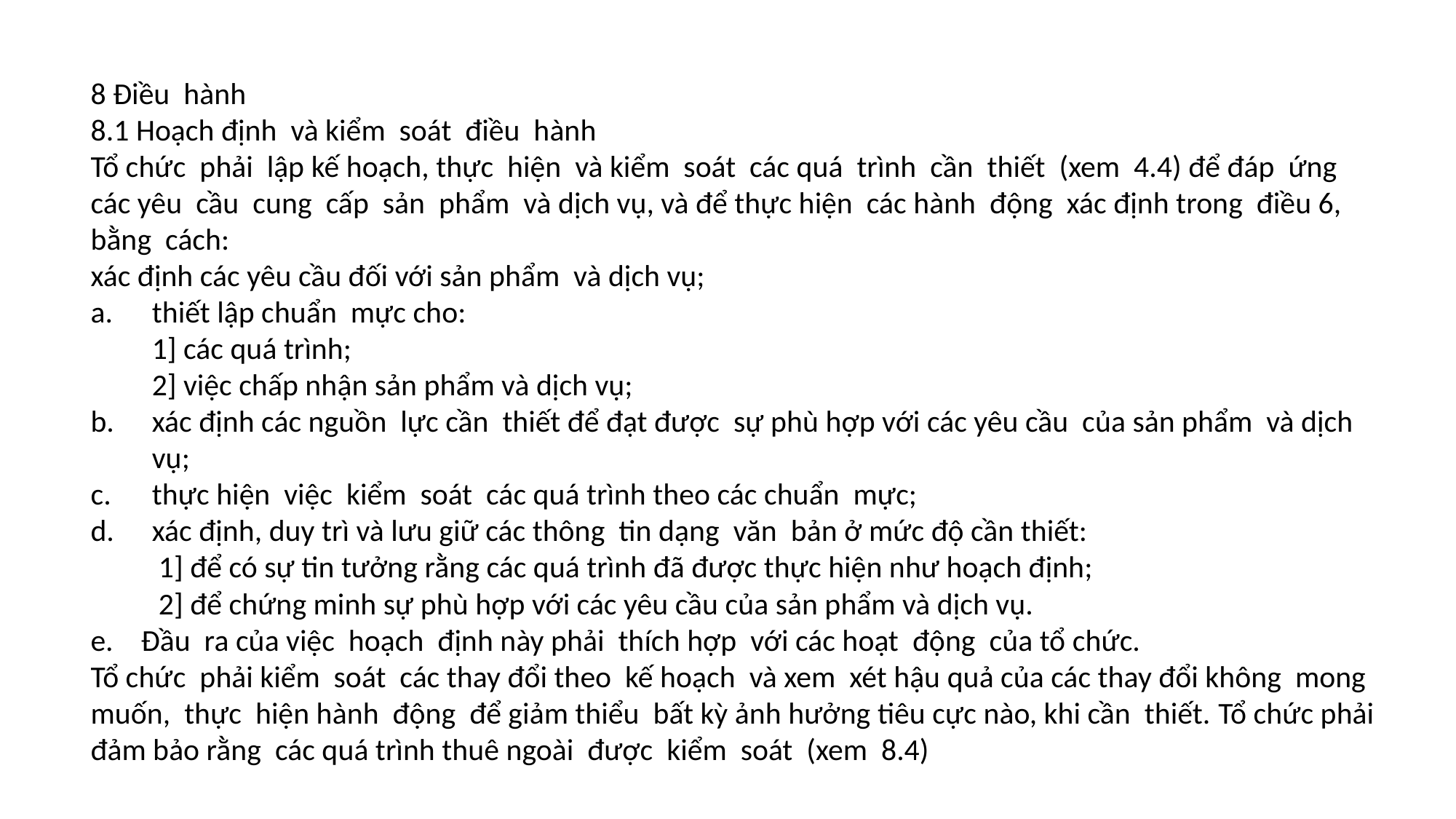

8 Điều  hành
8.1 Hoạch định  và kiểm  soát  điều  hành
Tổ chức  phải  lập kế hoạch, thực  hiện  và kiểm  soát  các quá  trình  cần  thiết  (xem  4.4) để đáp  ứng  các yêu  cầu  cung  cấp  sản  phẩm  và dịch vụ, và để thực hiện  các hành  động  xác định trong  điều 6, bằng  cách:
xác định các yêu cầu đối với sản phẩm  và dịch vụ;
thiết lập chuẩn  mực cho:
1] các quá trình;
2] việc chấp nhận sản phẩm và dịch vụ;
xác định các nguồn  lực cần  thiết để đạt được  sự phù hợp với các yêu cầu  của sản phẩm  và dịch vụ;
thực hiện  việc  kiểm  soát  các quá trình theo các chuẩn  mực;
xác định, duy trì và lưu giữ các thông  tin dạng  văn  bản ở mức độ cần thiết:
1] để có sự tin tưởng rằng các quá trình đã được thực hiện như hoạch định;
2] để chứng minh sự phù hợp với các yêu cầu của sản phẩm và dịch vụ.
e.    Đầu  ra của việc  hoạch  định này phải  thích hợp  với các hoạt  động  của tổ chức.
Tổ chức  phải kiểm  soát  các thay đổi theo  kế hoạch  và xem  xét hậu quả của các thay đổi không  mong  muốn,  thực  hiện hành  động  để giảm thiểu  bất kỳ ảnh hưởng tiêu cực nào, khi cần  thiết. Tổ chức phải  đảm bảo rằng  các quá trình thuê ngoài  được  kiểm  soát  (xem  8.4)